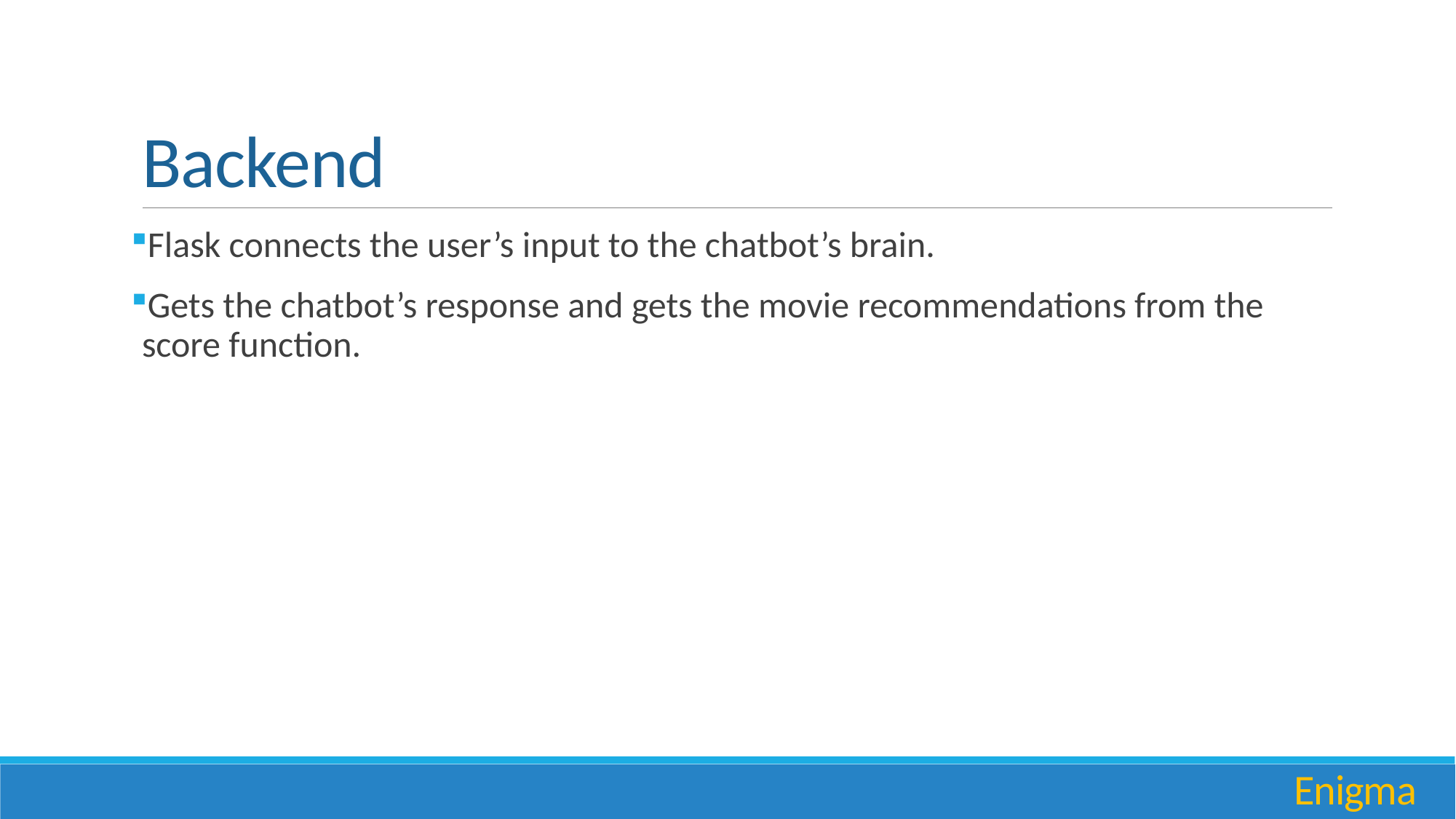

# Backend
Flask connects the user’s input to the chatbot’s brain.
Gets the chatbot’s response and gets the movie recommendations from the score function.
Enigma